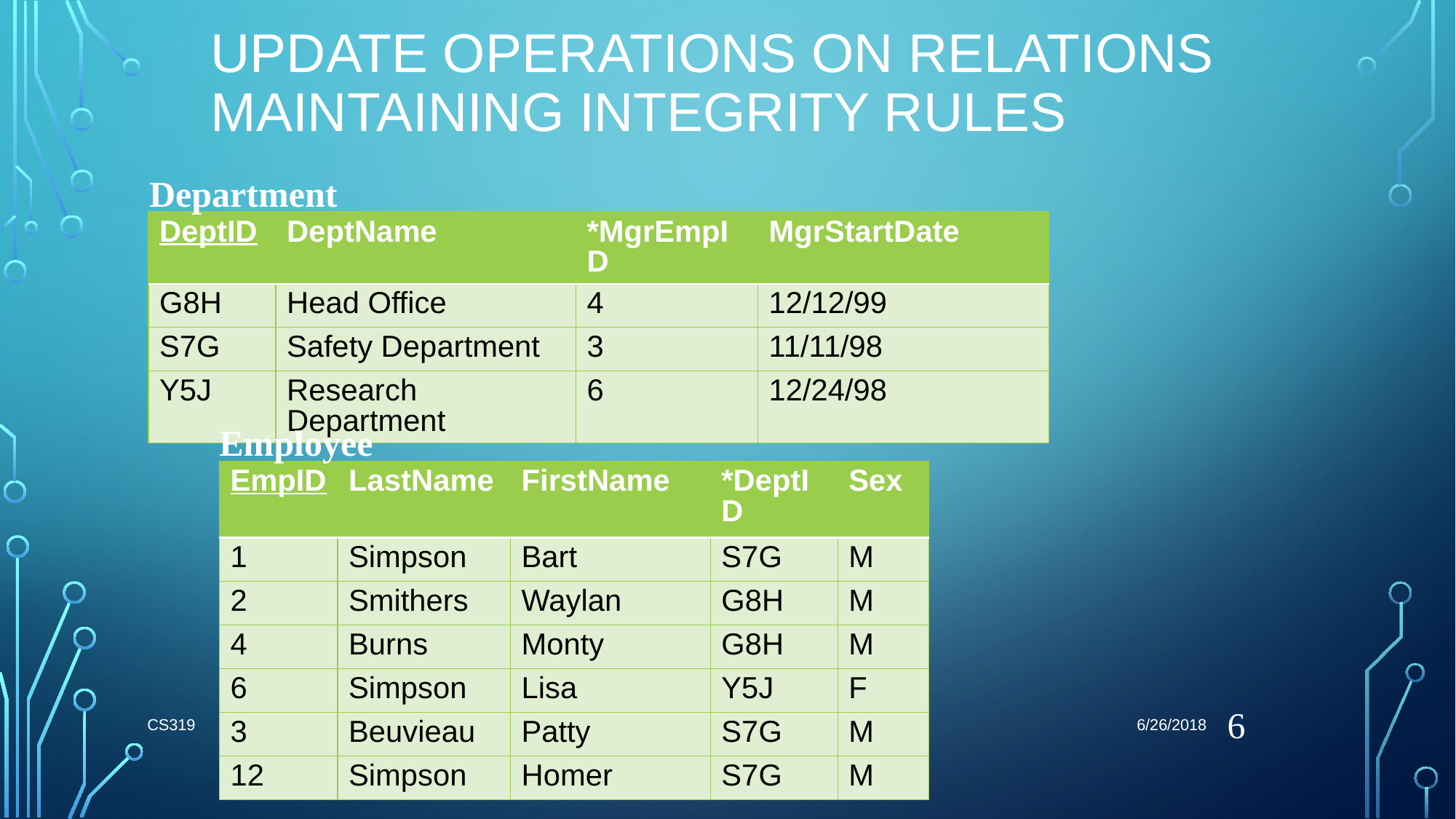

6/26/2018
# Update Operations on Relations maintaining Integrity Rules
Department
| DeptID | DeptName | \*MgrEmpID | MgrStartDate |
| --- | --- | --- | --- |
| G8H | Head Office | 4 | 12/12/99 |
| S7G | Safety Department | 3 | 11/11/98 |
| Y5J | Research Department | 6 | 12/24/98 |
Employee
| EmpID | LastName | FirstName | \*DeptID | Sex |
| --- | --- | --- | --- | --- |
| 1 | Simpson | Bart | S7G | M |
| 2 | Smithers | Waylan | G8H | M |
| 4 | Burns | Monty | G8H | M |
| 6 | Simpson | Lisa | Y5J | F |
| 3 | Beuvieau | Patty | S7G | M |
| 12 | Simpson | Homer | S7G | M |
6
CS319